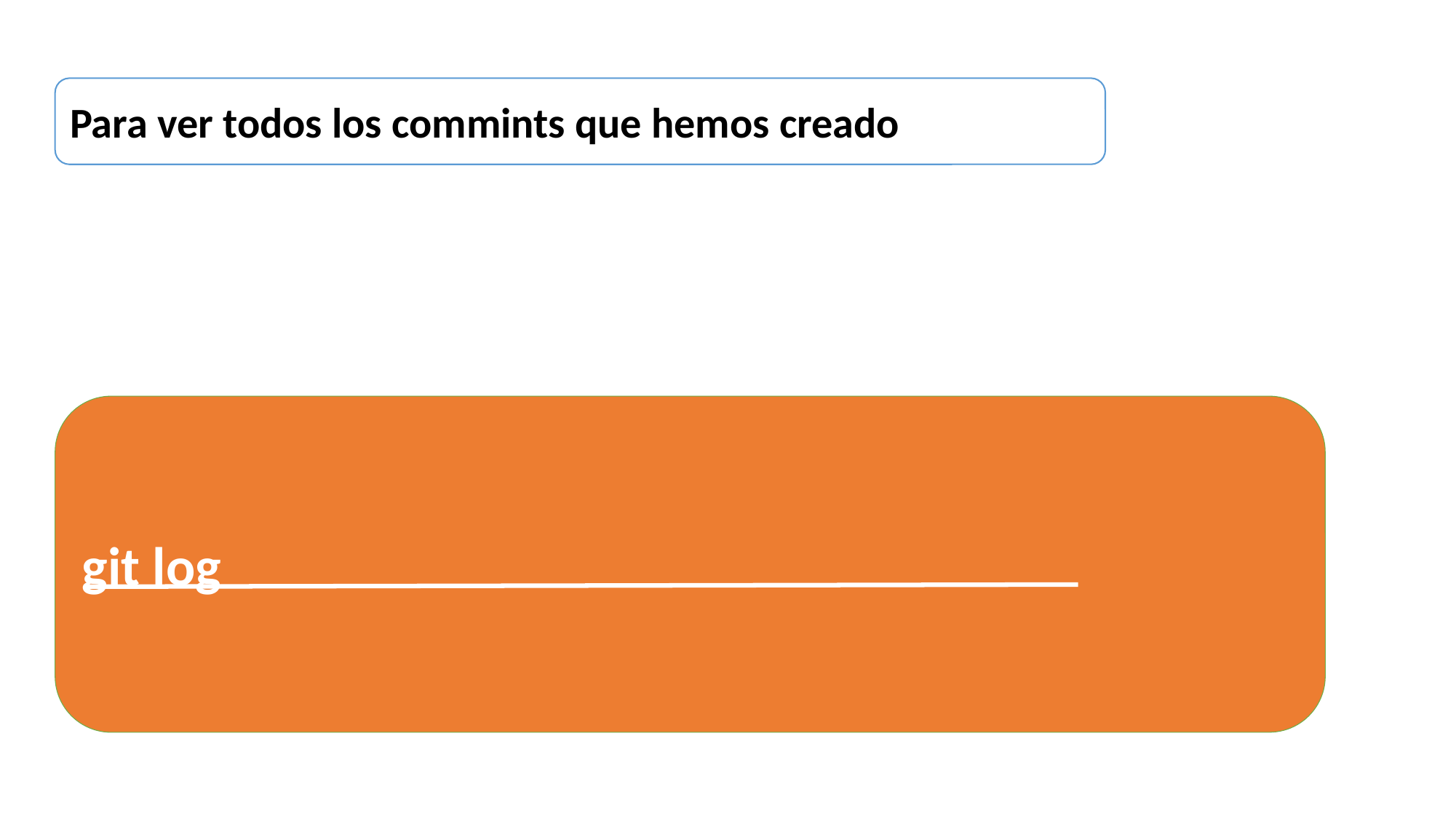

Para ver todos los commints que hemos creado
git log